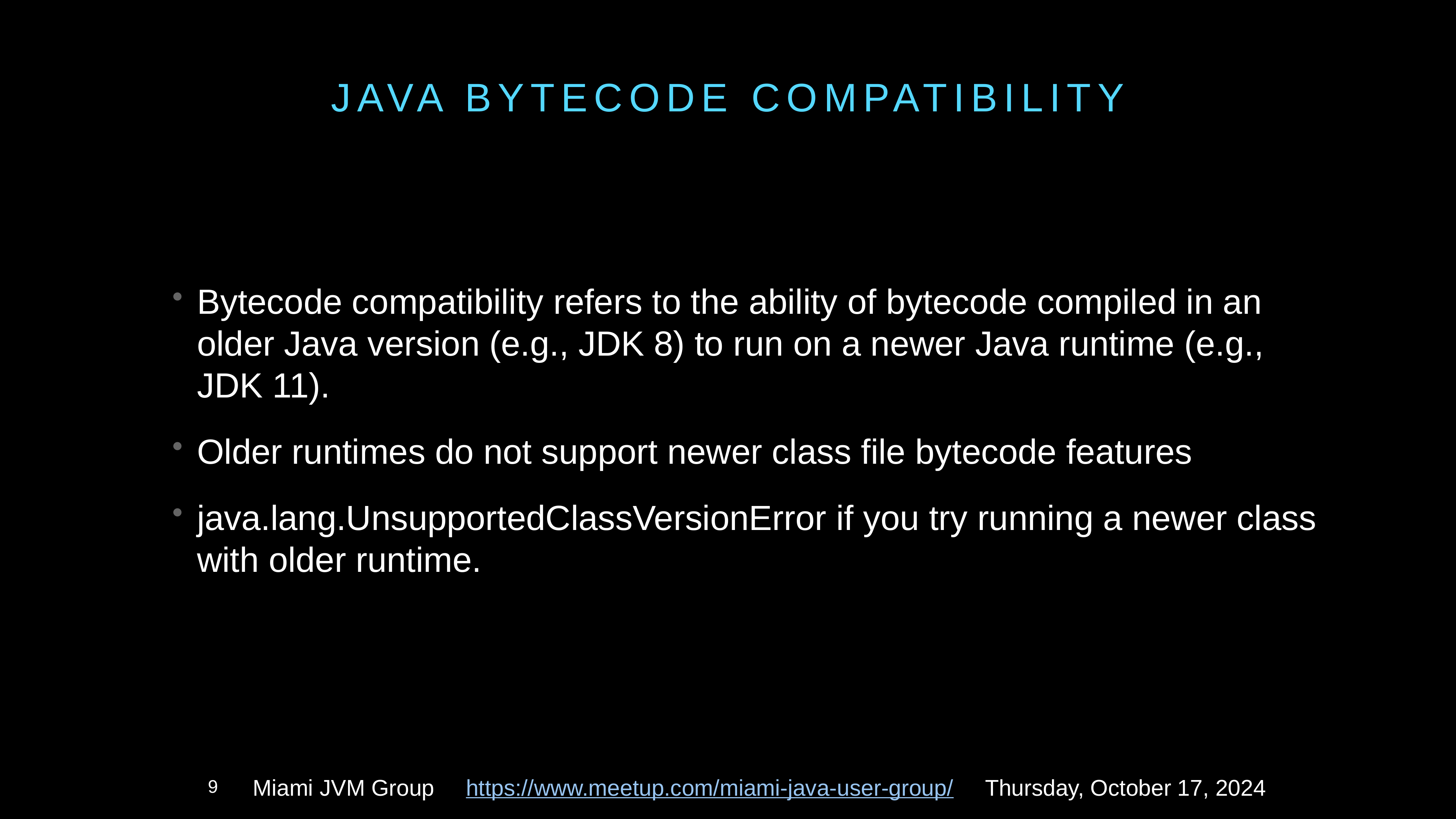

# Java bytecode Compatibility
Bytecode compatibility refers to the ability of bytecode compiled in an older Java version (e.g., JDK 8) to run on a newer Java runtime (e.g., JDK 11).
Older runtimes do not support newer class file bytecode features
java.lang.UnsupportedClassVersionError if you try running a newer class with older runtime.
Miami JVM Group     https://www.meetup.com/miami-java-user-group/     Thursday, October 17, 2024
9